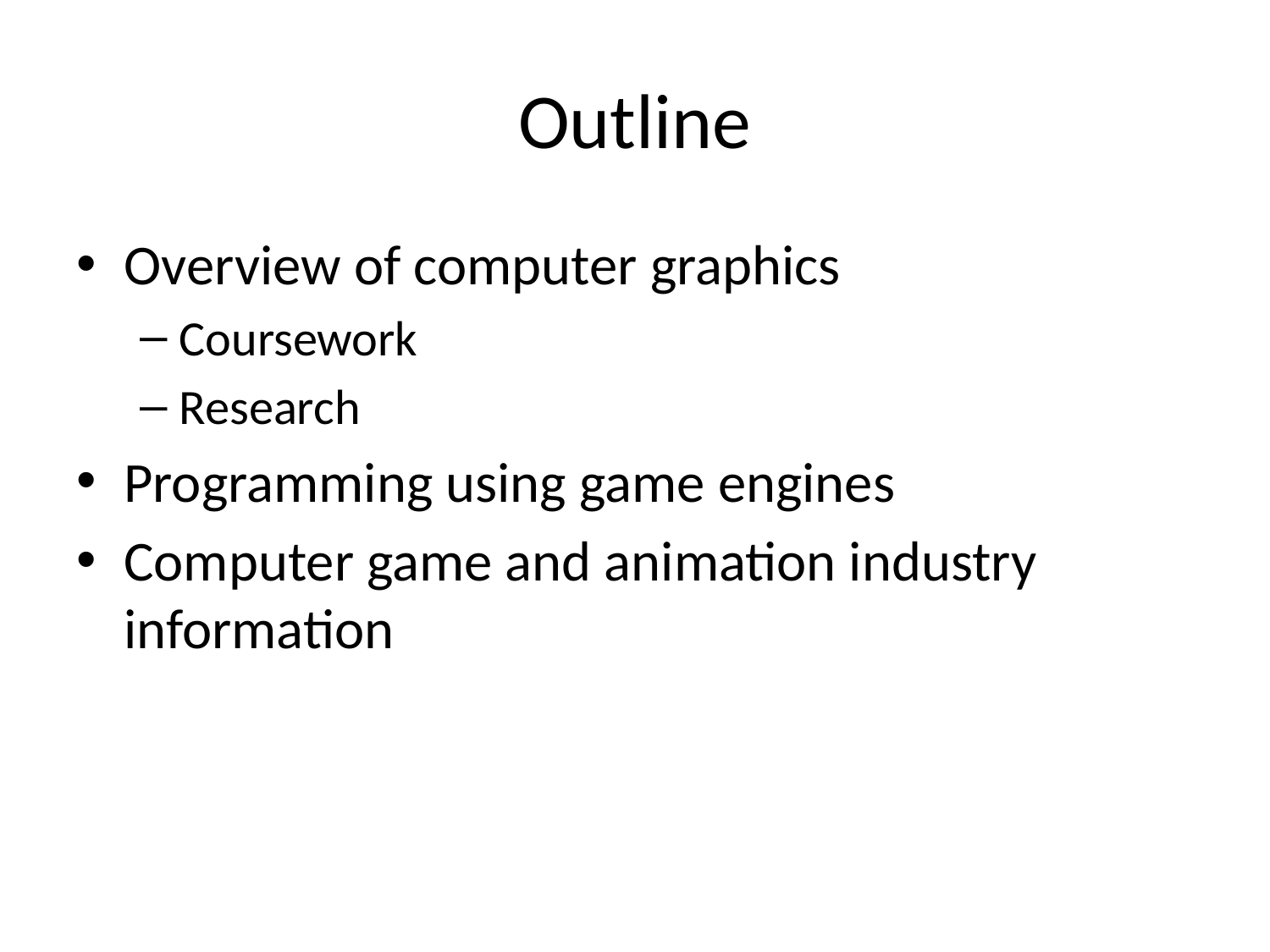

# Outline
Overview of computer graphics
Coursework
Research
Programming using game engines
Computer game and animation industry information